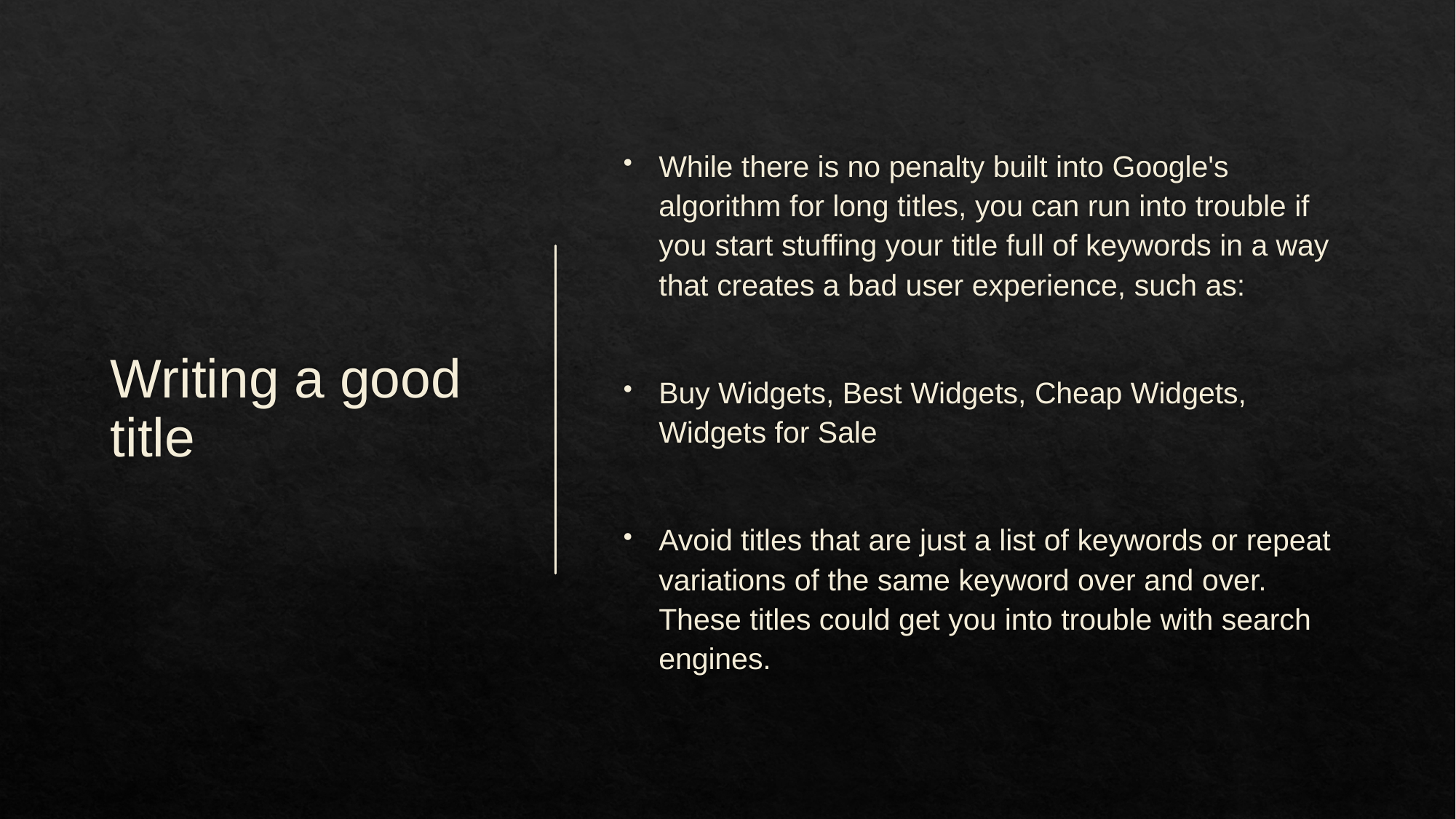

# Writing a good title
While there is no penalty built into Google's algorithm for long titles, you can run into trouble if you start stuffing your title full of keywords in a way that creates a bad user experience, such as:

Buy Widgets, Best Widgets, Cheap Widgets, Widgets for Sale

Avoid titles that are just a list of keywords or repeat variations of the same keyword over and over. These titles could get you into trouble with search engines.